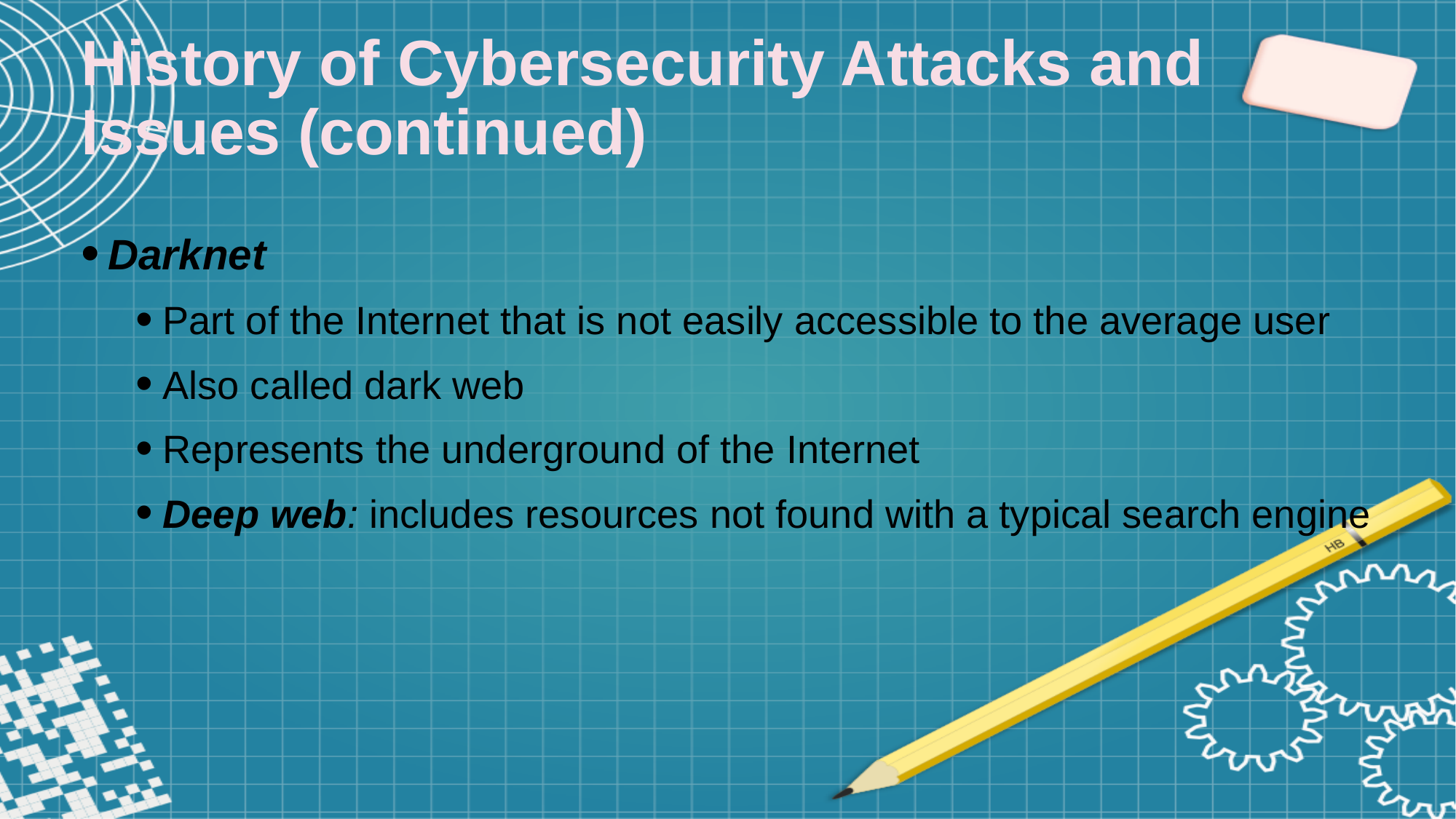

History of Cybersecurity Attacks and Issues (continued)
Darknet
Part of the Internet that is not easily accessible to the average user
Also called dark web
Represents the underground of the Internet
Deep web: includes resources not found with a typical search engine